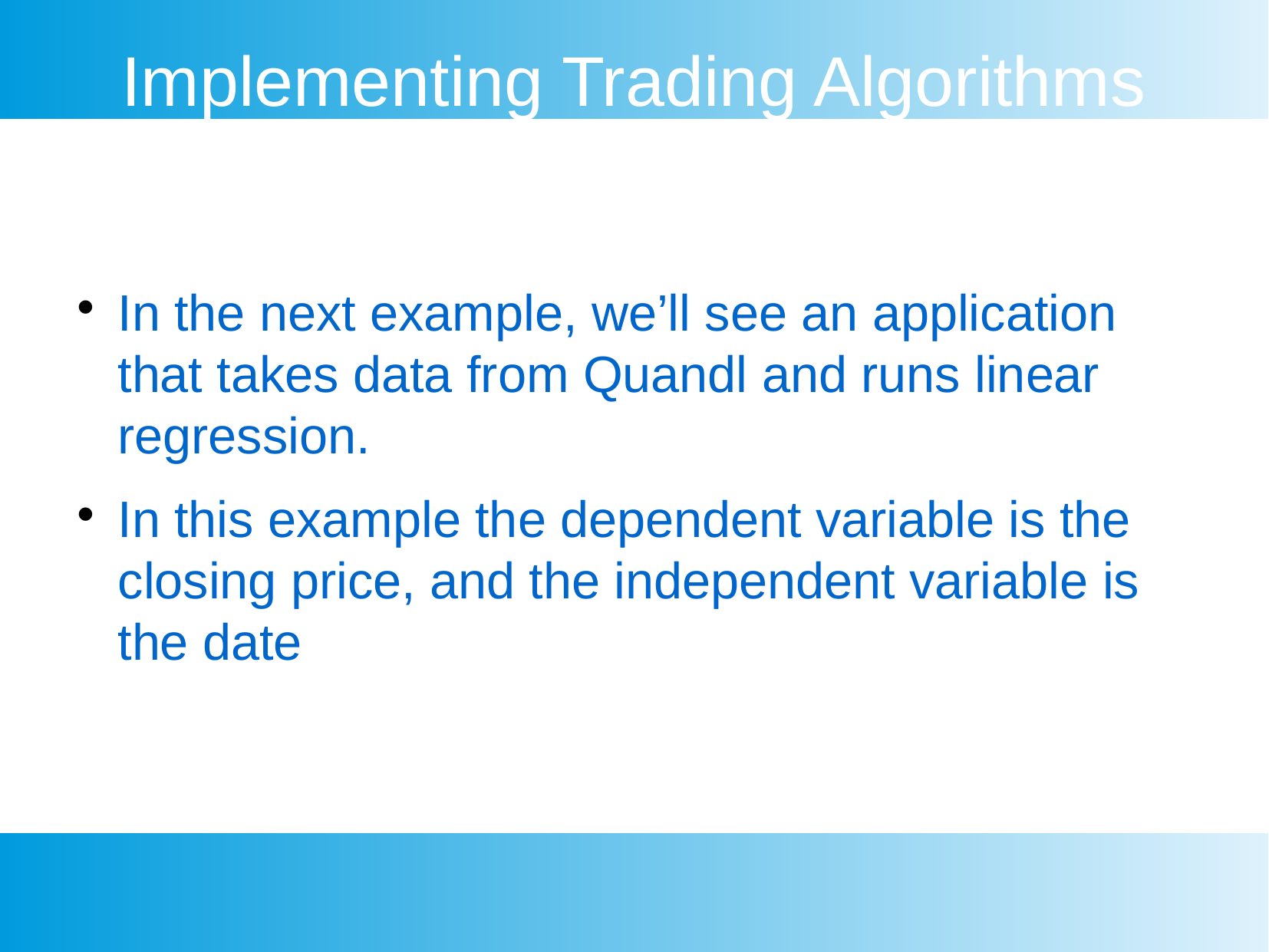

Implementing Trading Algorithms

In the next example, we’ll see an application that takes data from Quandl and runs linear regression.
In this example the dependent variable is the closing price, and the independent variable is the date